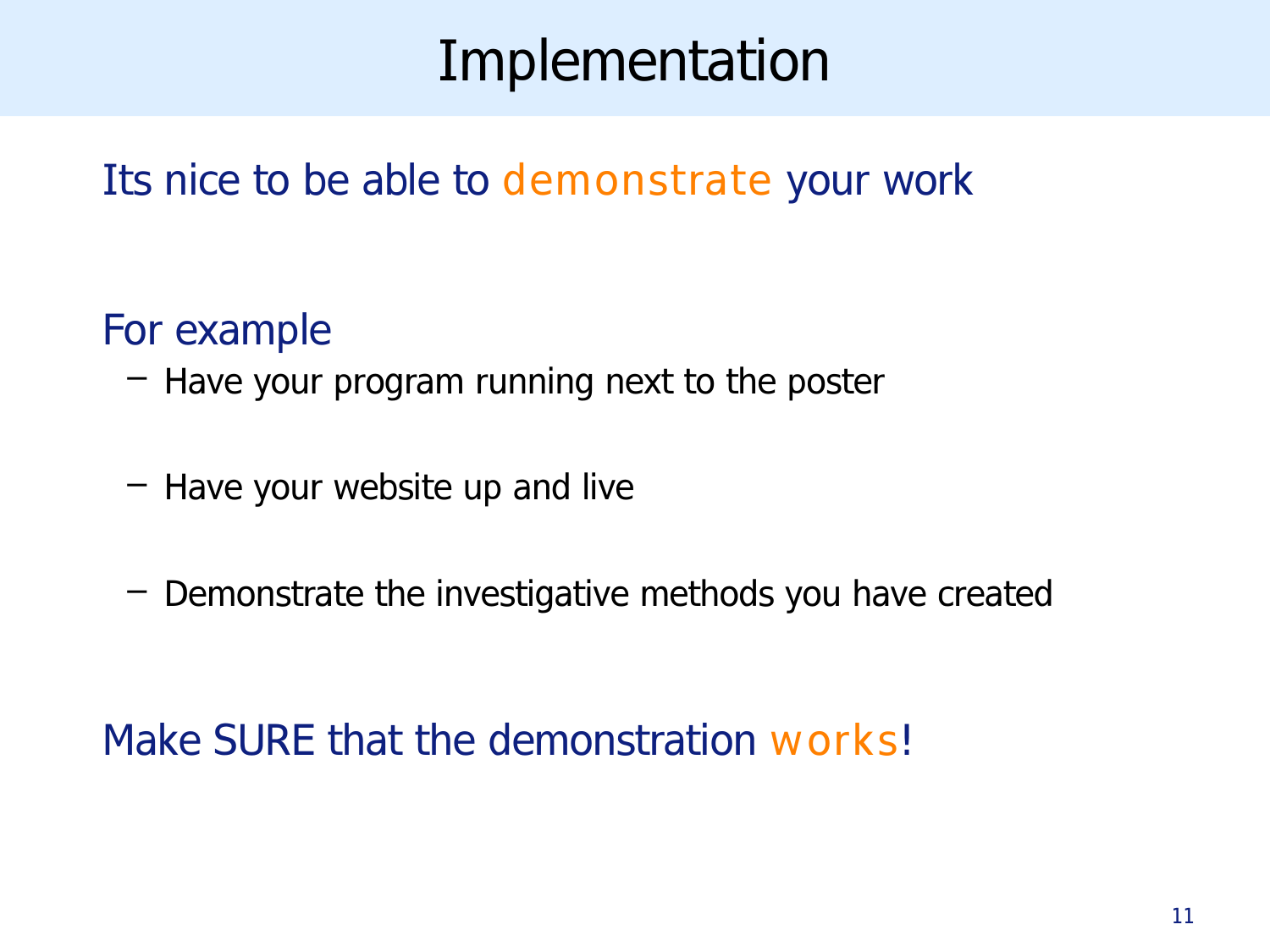

# Implementation
Its nice to be able to demonstrate your work

For example
Have your program running next to the poster

Have your website up and live

Demonstrate the investigative methods you have created

Make SURE that the demonstration works!
11